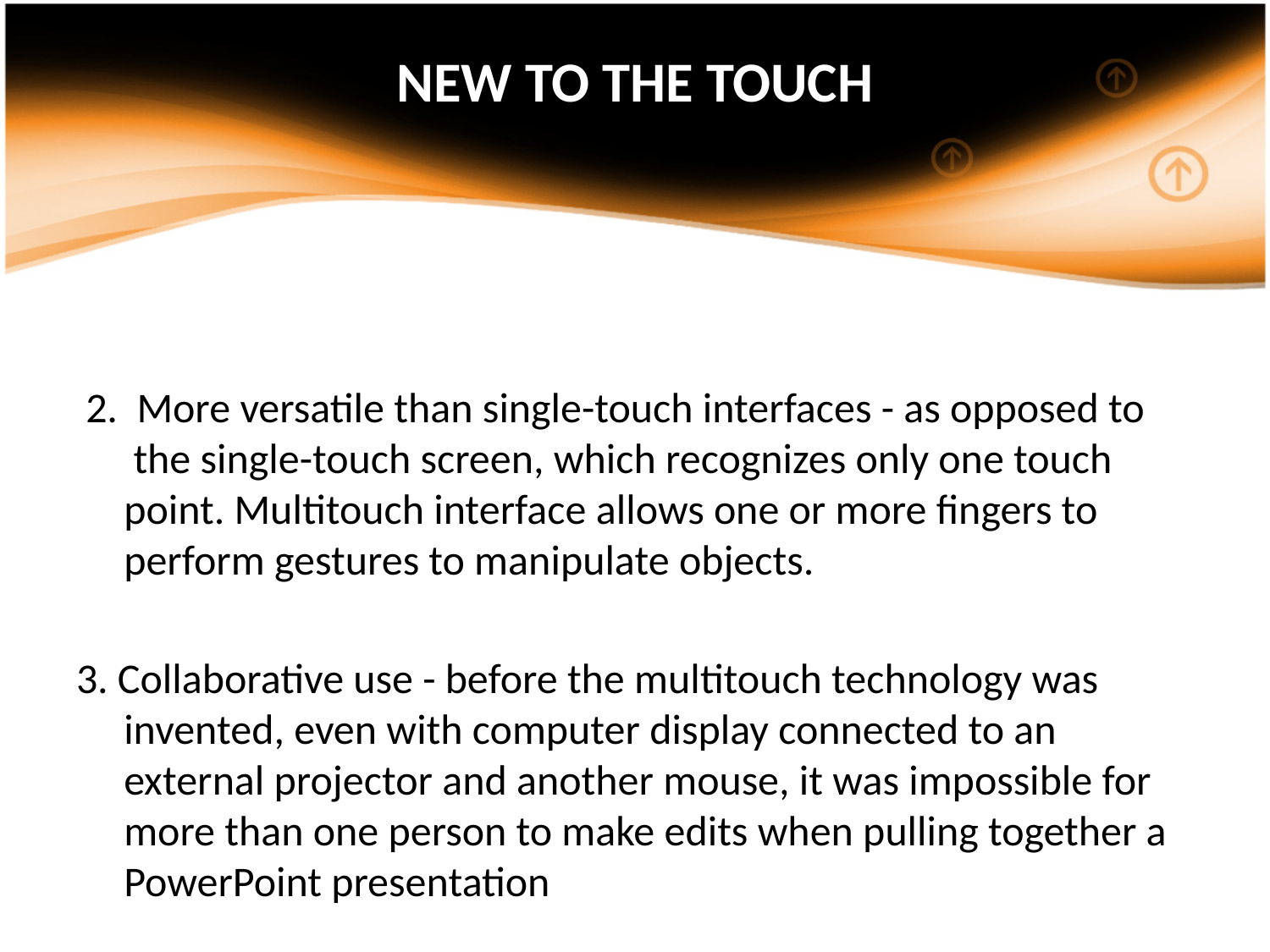

# NEW TO THE TOUCH

 2.  More versatile than single-touch interfaces - as opposed to       the single-touch screen, which recognizes only one touch point. Multitouch interface allows one or more fingers to perform gestures to manipulate objects.

3. Collaborative use - before the multitouch technology was invented, even with computer display connected to an external projector and another mouse, it was impossible for more than one person to make edits when pulling together a PowerPoint presentation